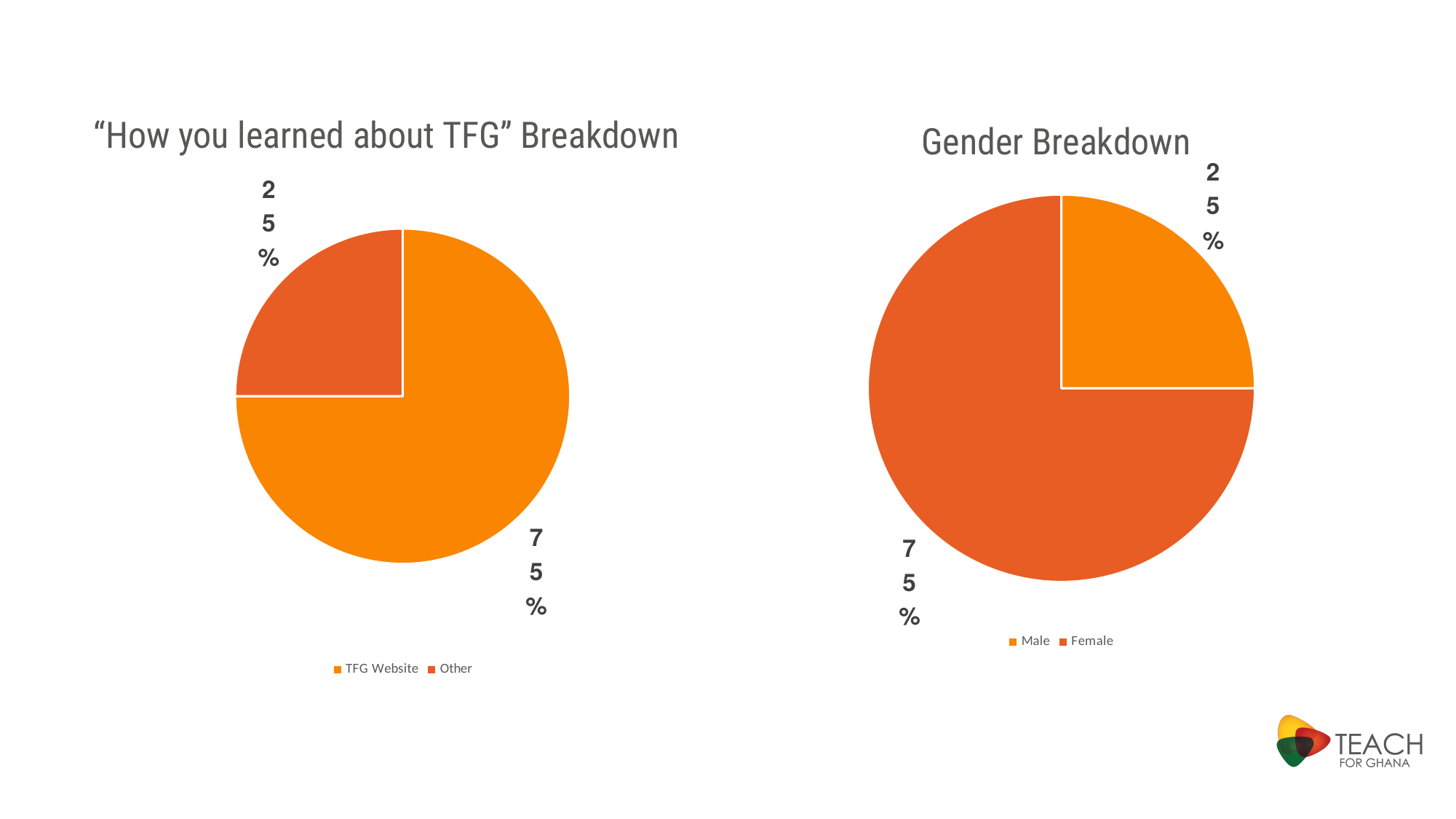

“How you learned about TFG” Breakdown

### Chart

| Category |  |
|---|---|
| TFG Website | 3.0 |
| Other | 1.0 |
Gender Breakdown

### Chart

| Category |  |
|---|---|
| Male | 1.0 |
| Female | 3.0 |